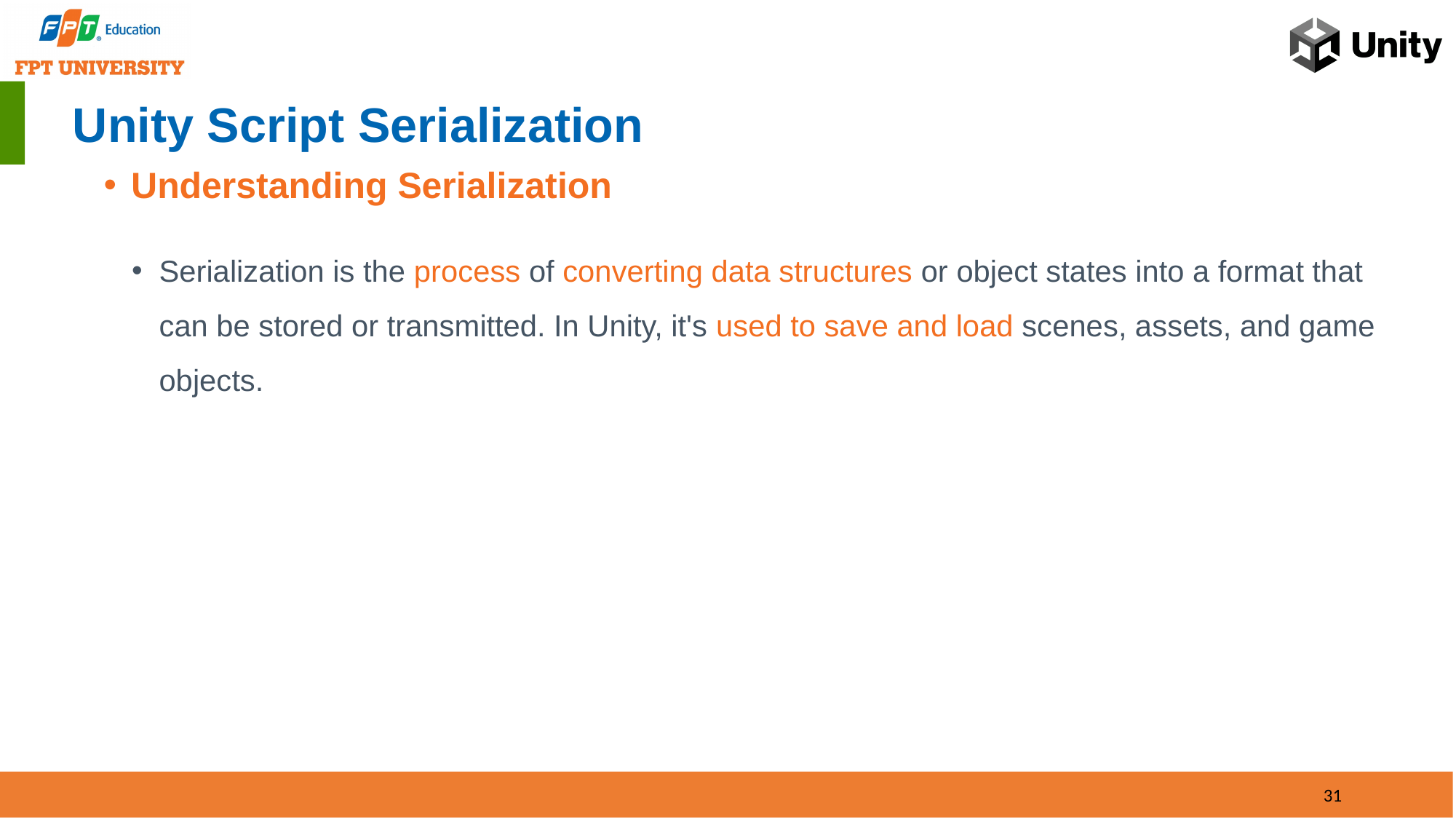

# Unity Script Serialization
Understanding Serialization
Serialization is the process of converting data structures or object states into a format that can be stored or transmitted. In Unity, it's used to save and load scenes, assets, and game objects.
31